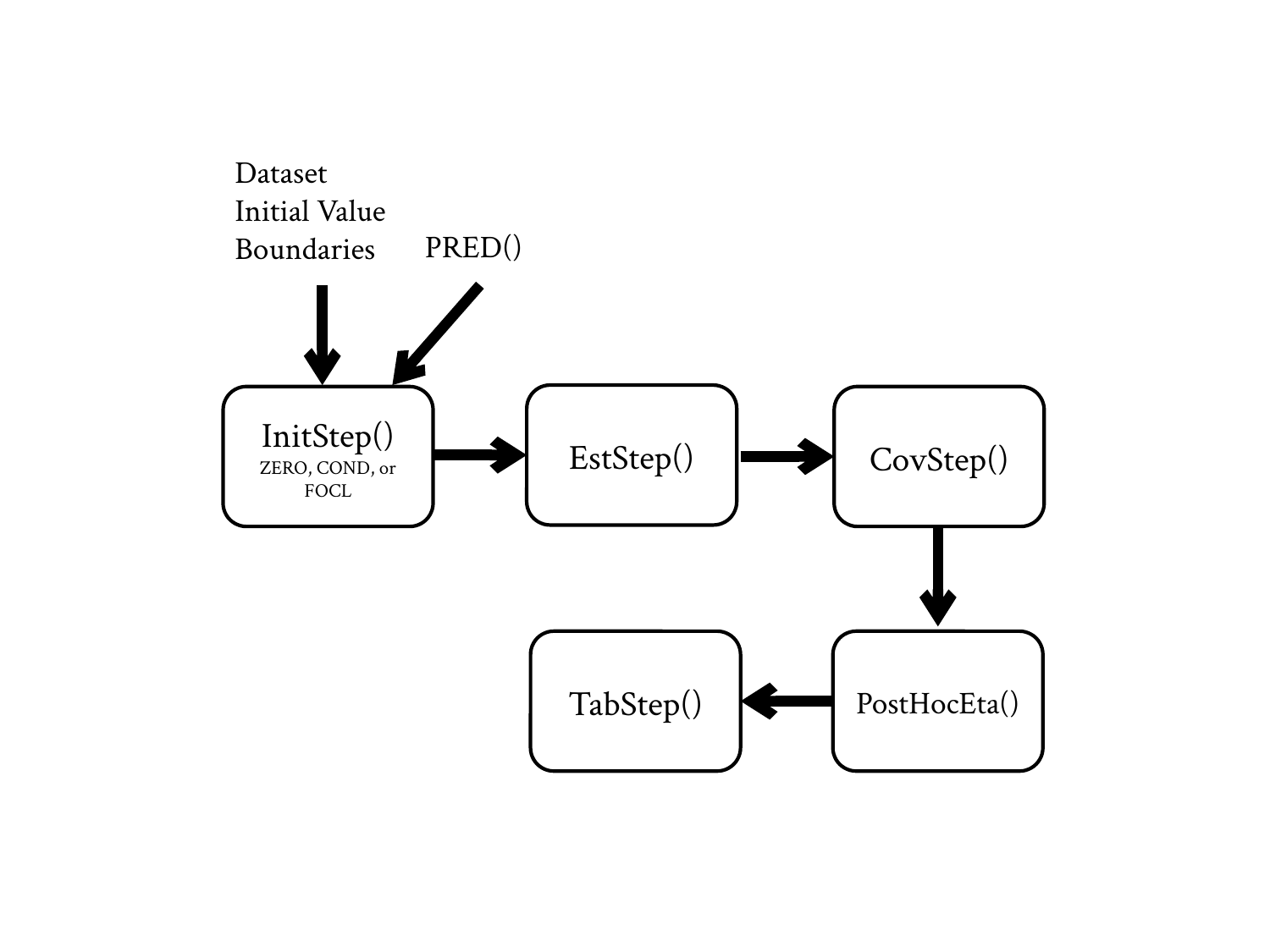

Dataset
Initial Value
Boundaries
PRED()
EstStep()
InitStep()
ZERO, COND, or FOCL
CovStep()
TabStep()
PostHocEta()